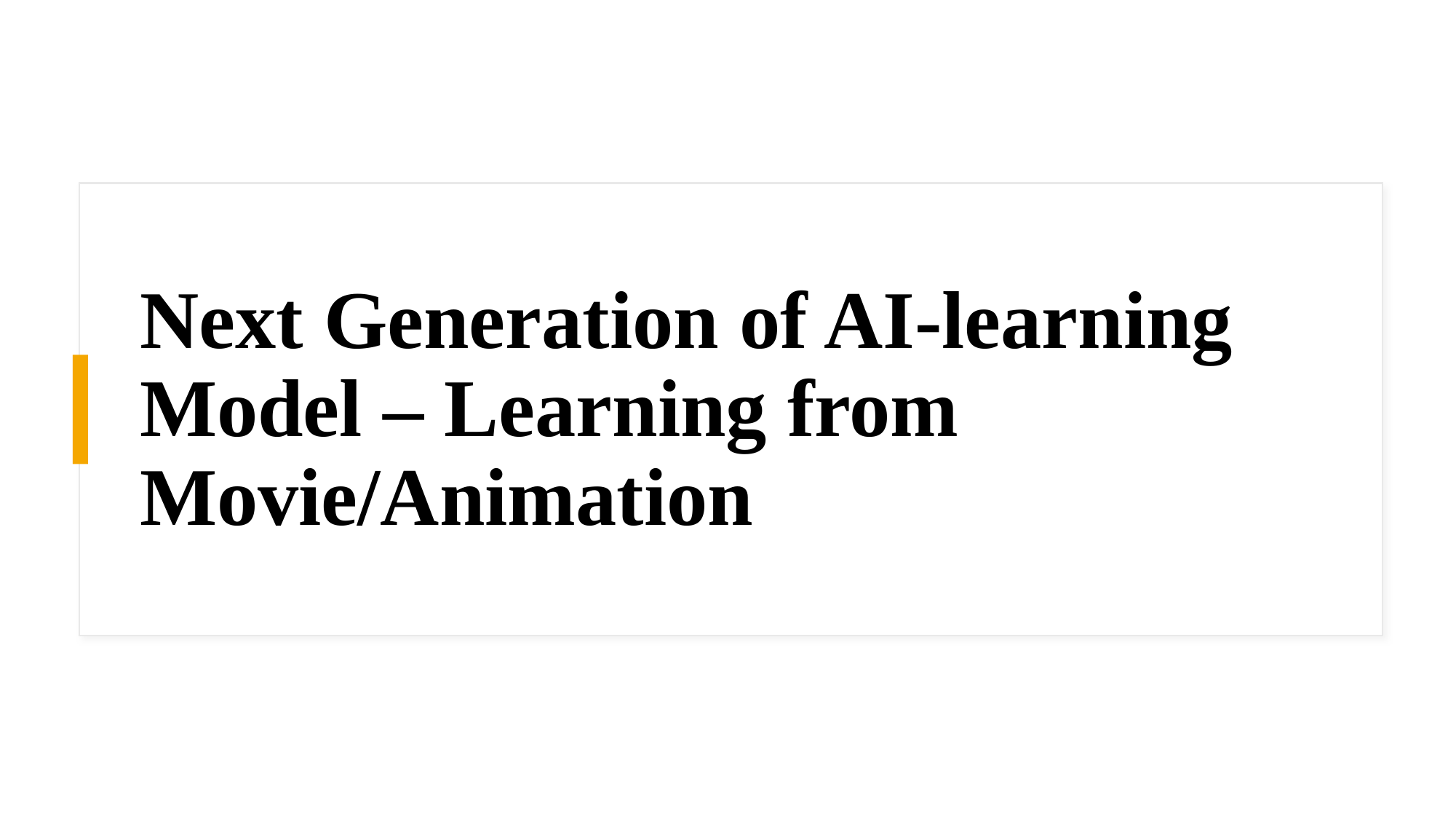

# Next Generation of AI-learning Model – Learning from Movie/Animation